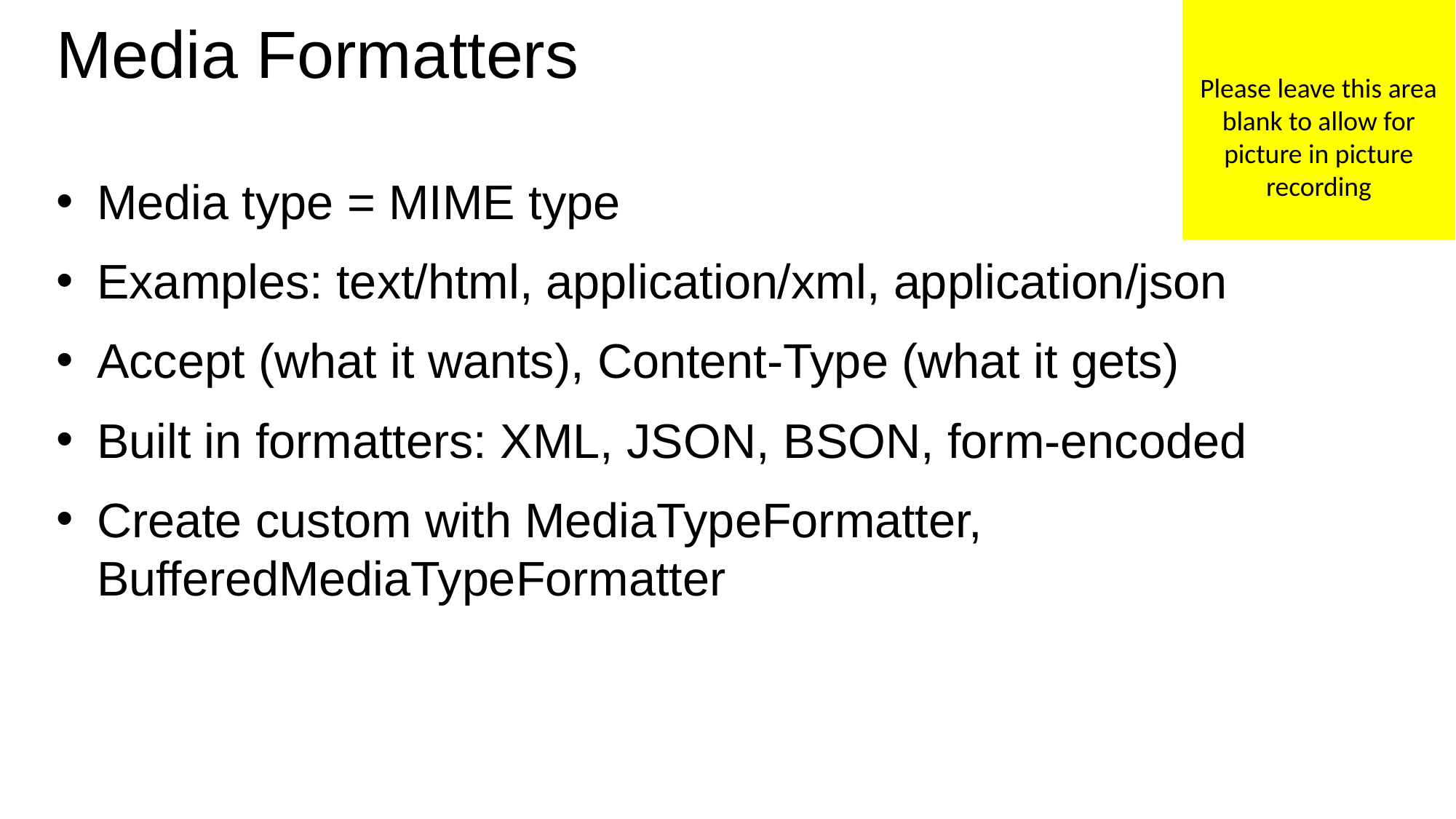

Please leave this area blank to allow for picture in picture recording

# Media Formatters
Media type = MIME type
Examples: text/html, application/xml, application/json
Accept (what it wants), Content-Type (what it gets)
Built in formatters: XML, JSON, BSON, form-encoded
Create custom with MediaTypeFormatter, BufferedMediaTypeFormatter